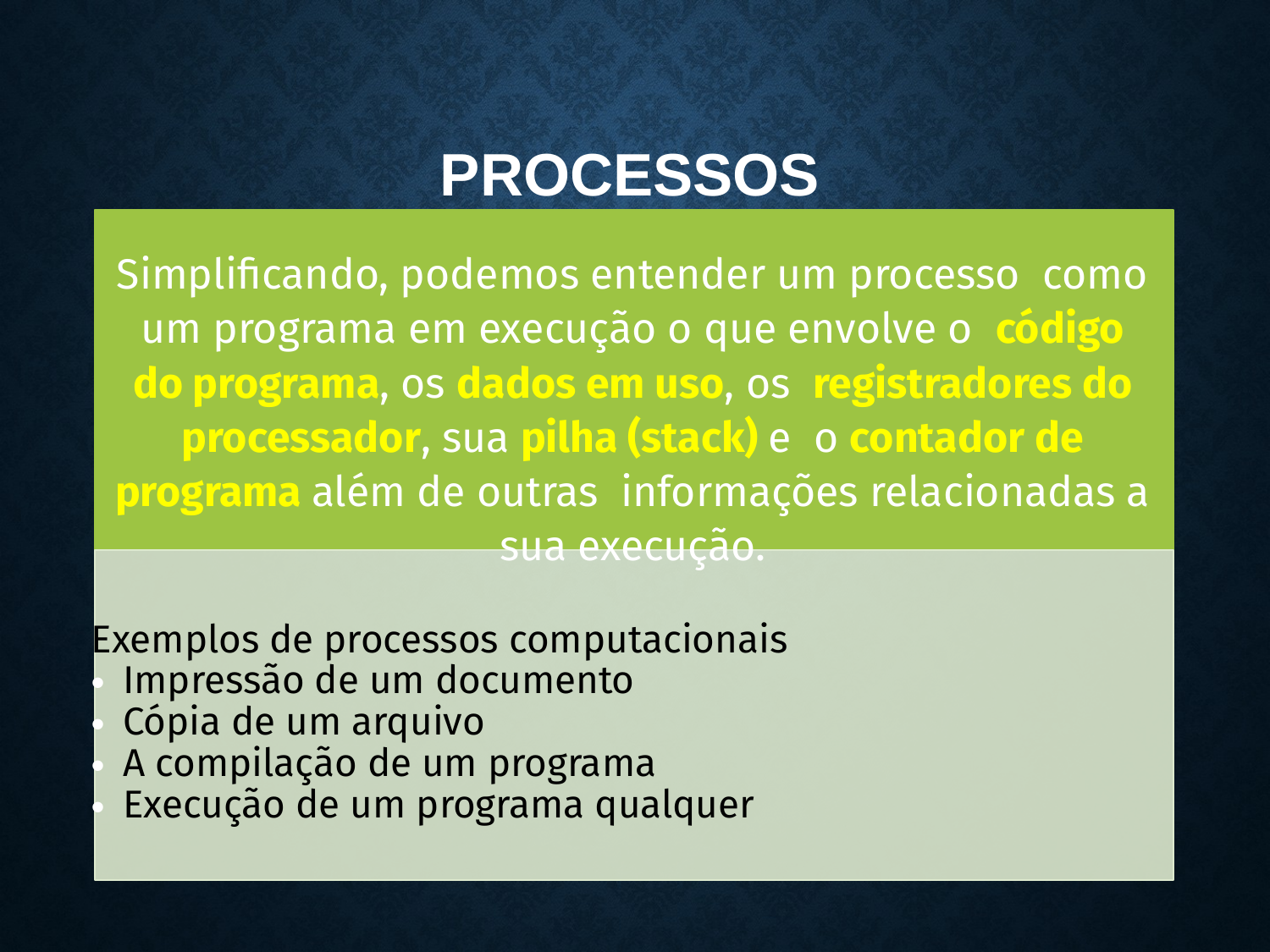

# PROCESSOS

Simplificando, podemos entender um processo  como um programa em execução o que envolve o  código do programa, os dados em uso, os  registradores do processador, sua pilha (stack) e  o contador de programa além de outras  informações relacionadas a sua execução.

Exemplos de processos computacionais
Impressão de um documento
Cópia de um arquivo
A compilação de um programa
Execução de um programa qualquer